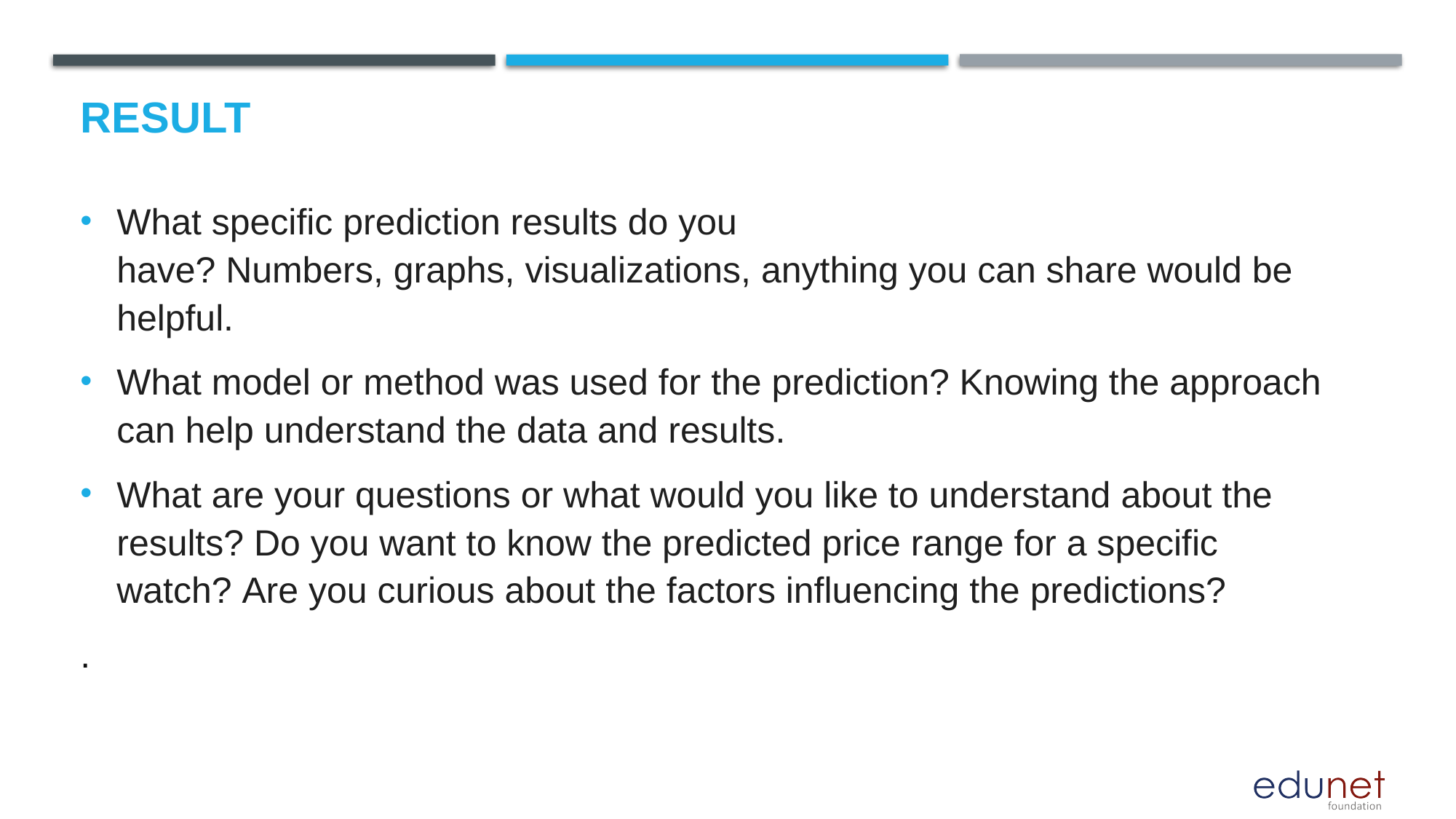

# Result
What specific prediction results do you have? Numbers, graphs, visualizations, anything you can share would be helpful.
What model or method was used for the prediction? Knowing the approach can help understand the data and results.
What are your questions or what would you like to understand about the results? Do you want to know the predicted price range for a specific watch? Are you curious about the factors influencing the predictions?
.